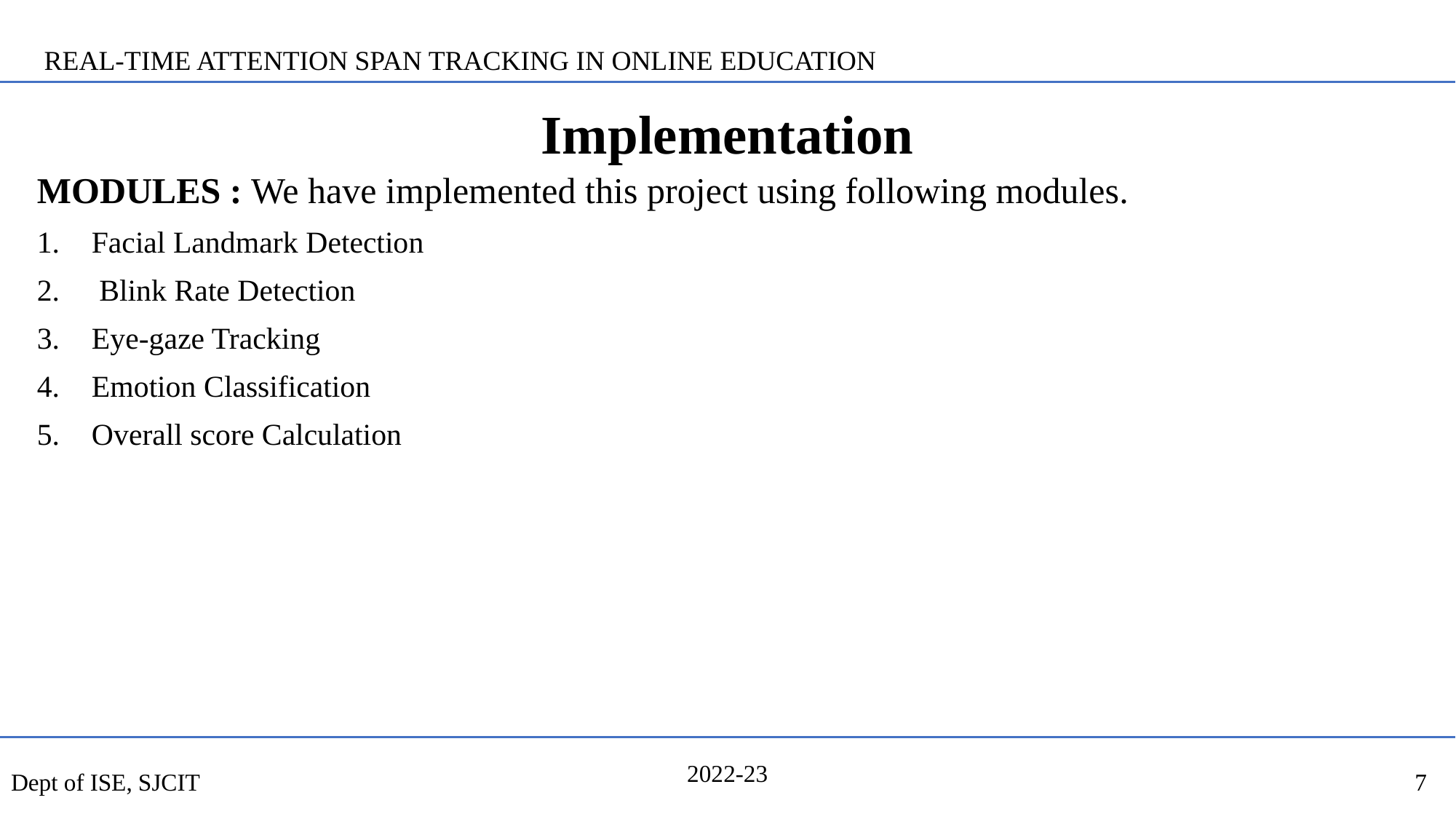

REAL-TIME ATTENTION SPAN TRACKING IN ONLINE EDUCATION
# Implementation
MODULES : We have implemented this project using following modules.
Facial Landmark Detection
 Blink Rate Detection
Eye-gaze Tracking
Emotion Classification
Overall score Calculation

Dept of ISE, SJCIT
7
2022-23